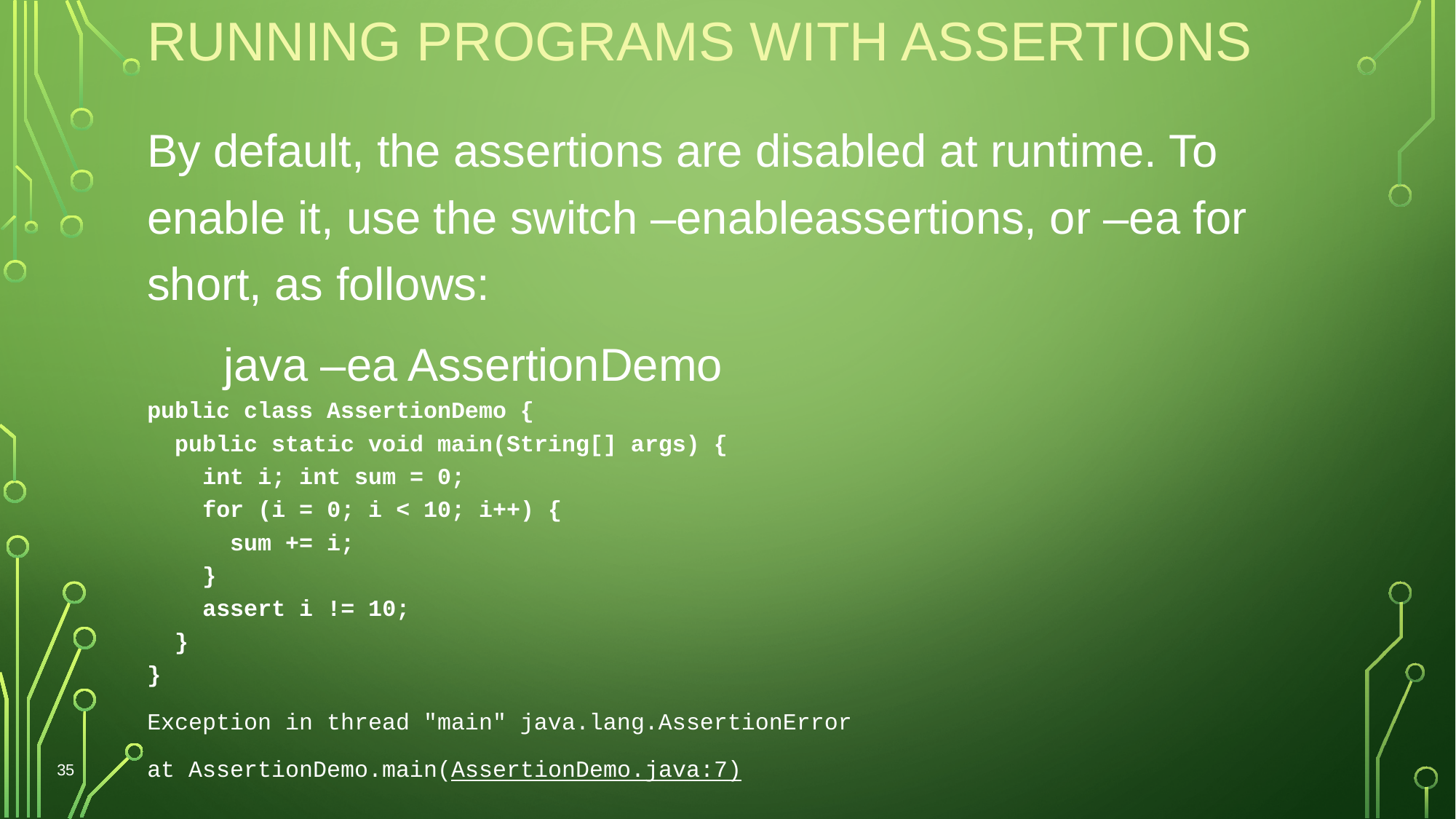

# Running Programs with Assertions
By default, the assertions are disabled at runtime. To enable it, use the switch –enableassertions, or –ea for short, as follows:
      java –ea AssertionDemo
public class AssertionDemo {
  public static void main(String[] args) {
    int i; int sum = 0;
    for (i = 0; i < 10; i++) {
      sum += i;
    }
    assert i != 10;
  }
}
Exception in thread "main" java.lang.AssertionError
at AssertionDemo.main(AssertionDemo.java:7)

35